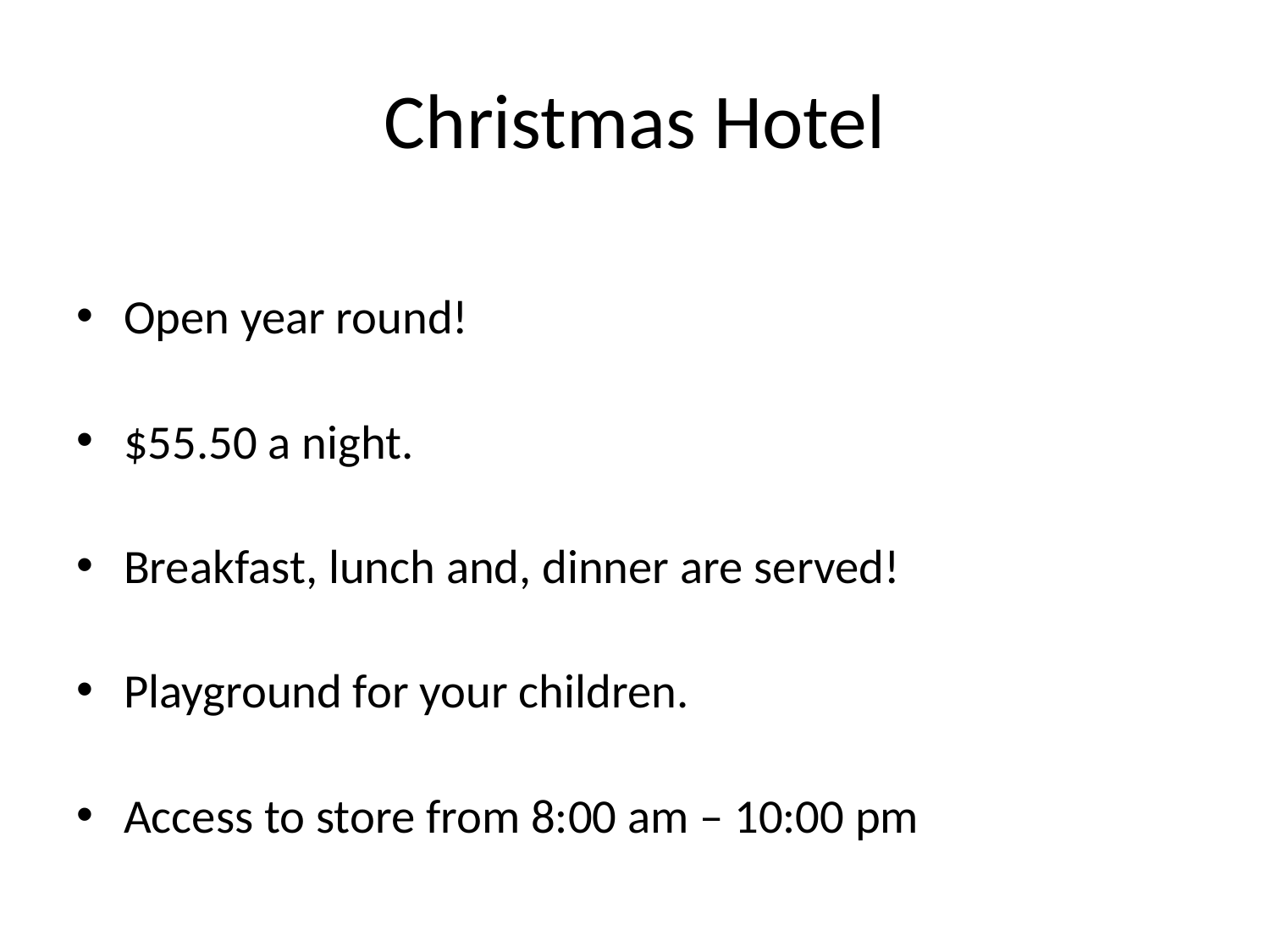

# Christmas Hotel
Open year round!
$55.50 a night.
Breakfast, lunch and, dinner are served!
Playground for your children.
Access to store from 8:00 am – 10:00 pm